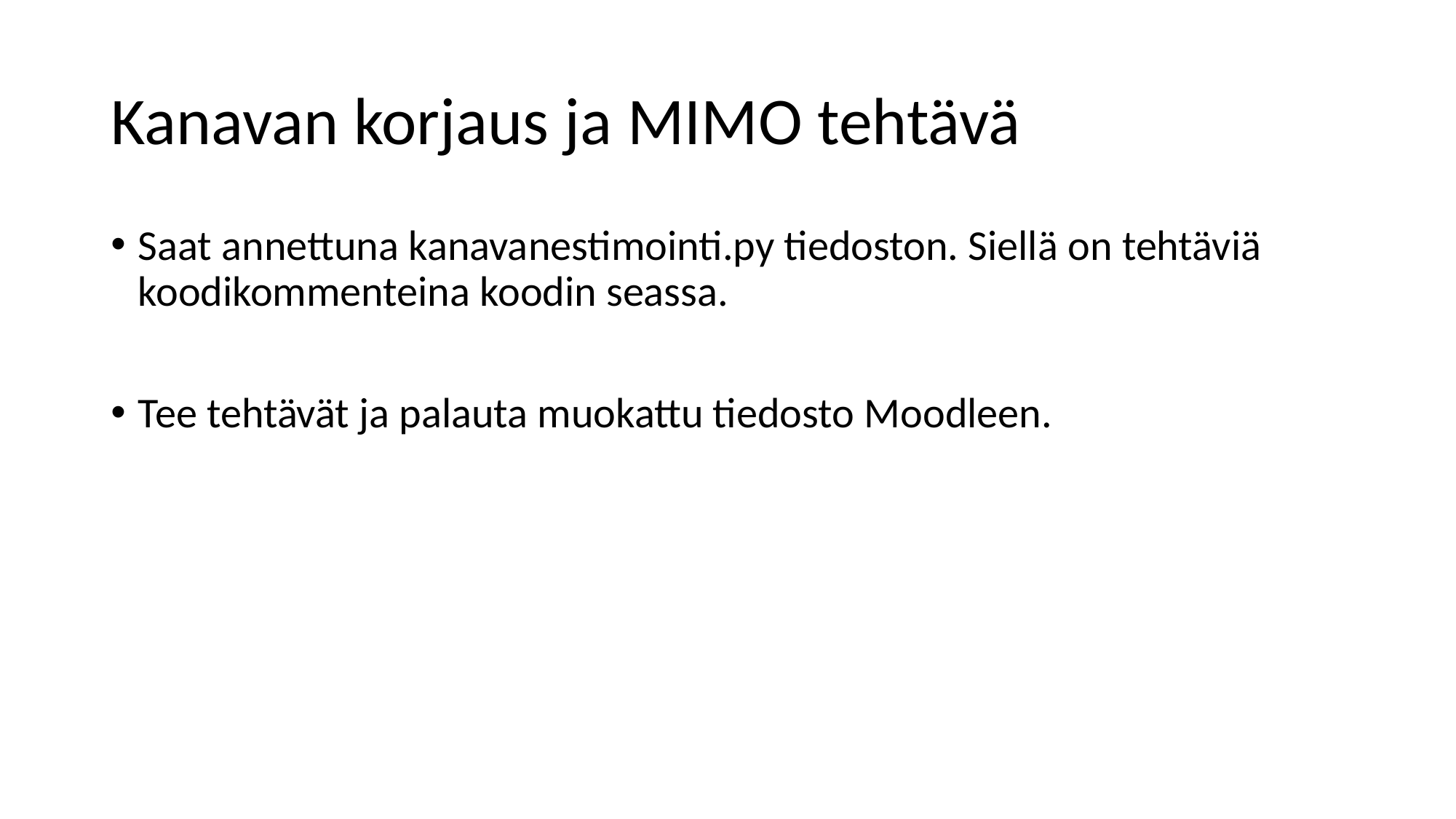

# Kanavan korjaus ja MIMO tehtävä
Saat annettuna kanavanestimointi.py tiedoston. Siellä on tehtäviä koodikommenteina koodin seassa.

Tee tehtävät ja palauta muokattu tiedosto Moodleen.